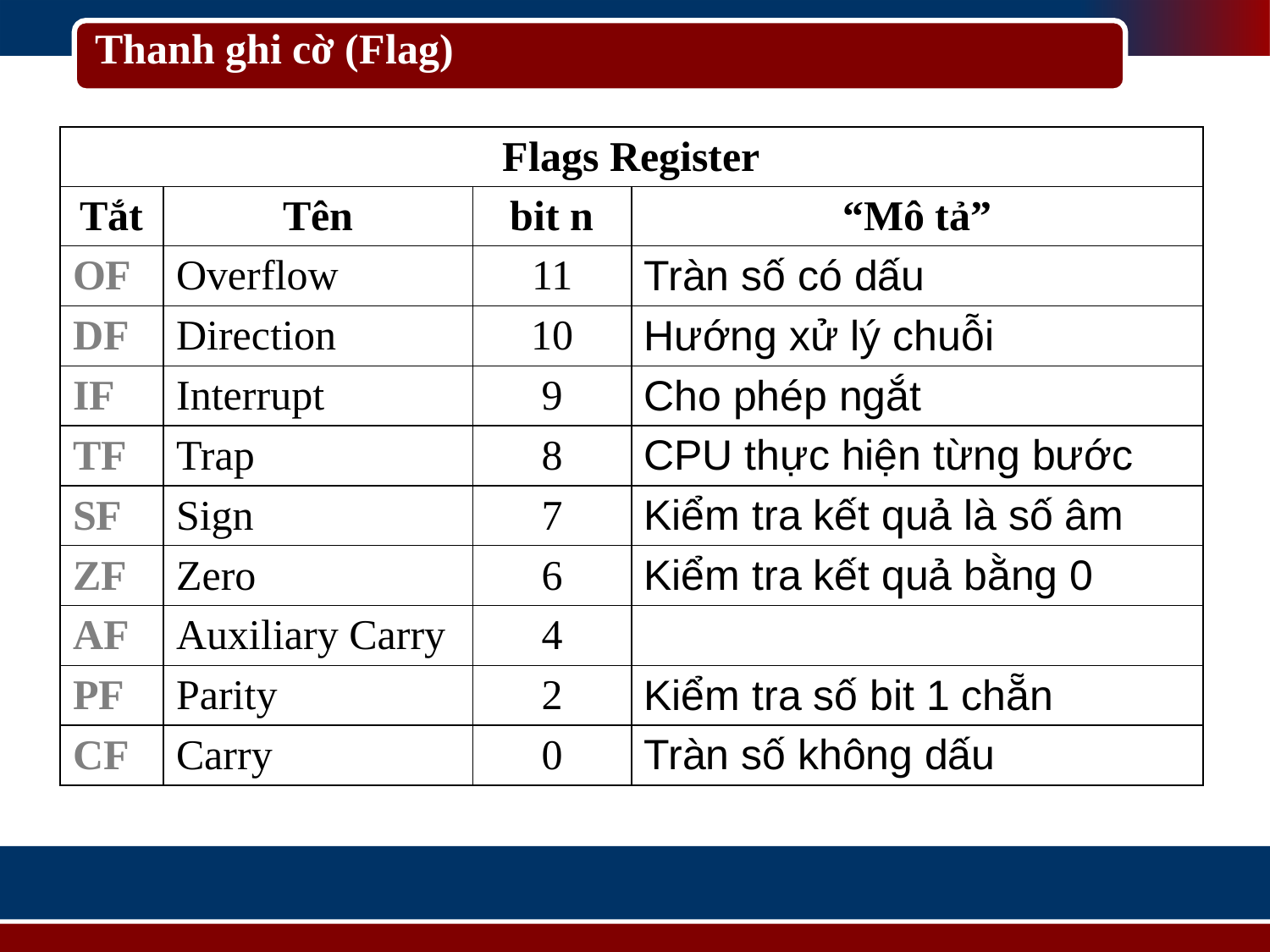

# Thanh ghi cờ (Flag)
| Flags Register |  |  |  |
| --- | --- | --- | --- |
| Tắt | Tên | bit n | “Mô tả” |
| OF | Overflow | 11 | Tràn số có dấu |
| DF | Direction | 10 | Hướng xử lý chuỗi |
| IF | Interrupt | 9 | Cho phép ngắt |
| TF | Trap | 8 | CPU thực hiện từng bước |
| SF | Sign | 7 | Kiểm tra kết quả là số âm |
| ZF | Zero | 6 | Kiểm tra kết quả bằng 0 |
| AF | Auxiliary Carry | 4 |  |
| PF | Parity | 2 | Kiểm tra số bit 1 chẵn |
| CF | Carry | 0 | Tràn số không dấu |